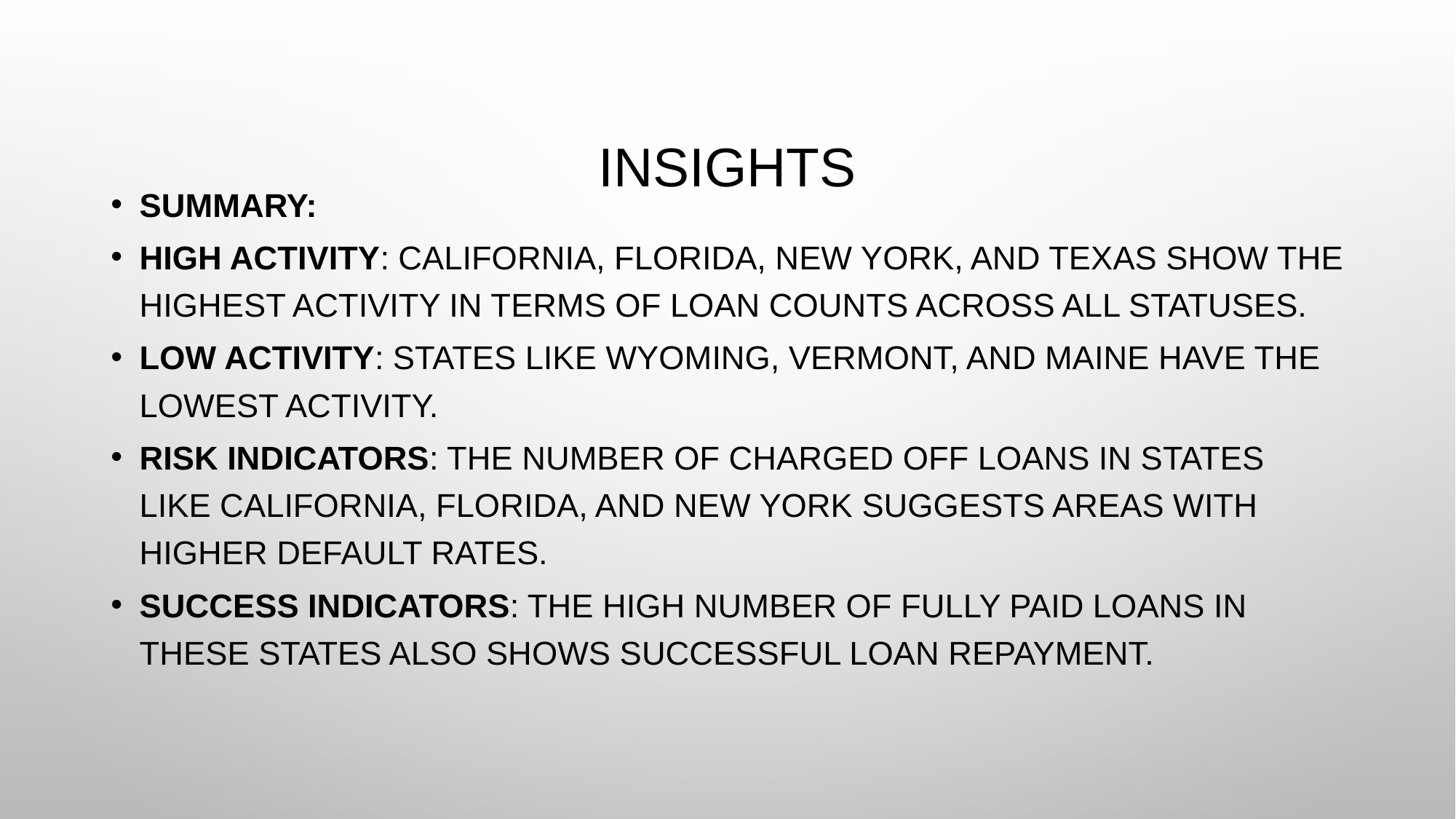

# Insights

Summary:
High Activity: California, Florida, New York, and Texas show the highest activity in terms of loan counts across all statuses.
Low Activity: States like Wyoming, Vermont, and Maine have the lowest activity.
Risk Indicators: The number of Charged Off loans in states like California, Florida, and New York suggests areas with higher default rates.
Success Indicators: The high number of Fully Paid loans in these states also shows successful loan repayment.